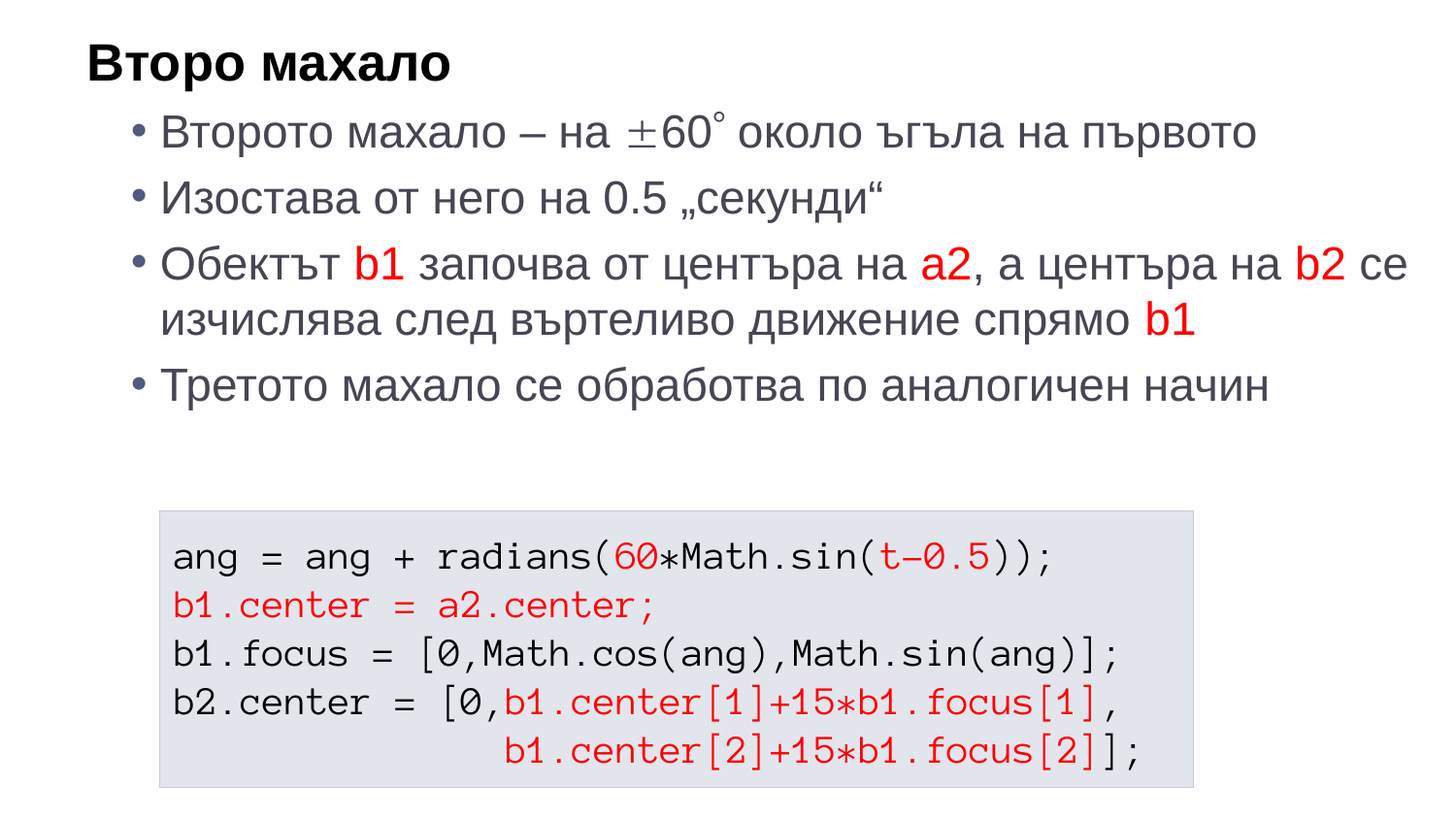

Второ махало
Второто махало – на ±60° около ъгъла на първото
Изостава от него на 0.5 „секунди“
Обектът b1 започва от центъра на a2, a центъра на b2 се изчислява след въртеливо движение спрямо b1
Третото махало се обработва по аналогичен начин

ang = ang + radians(60*Math.sin(t-0.5));
b1.center = a2.center;
b1.focus = [0,Math.cos(ang),Math.sin(ang)];
b2.center = [0,b1.center[1]+15*b1.focus[1],
               b1.center[2]+15*b1.focus[2]];